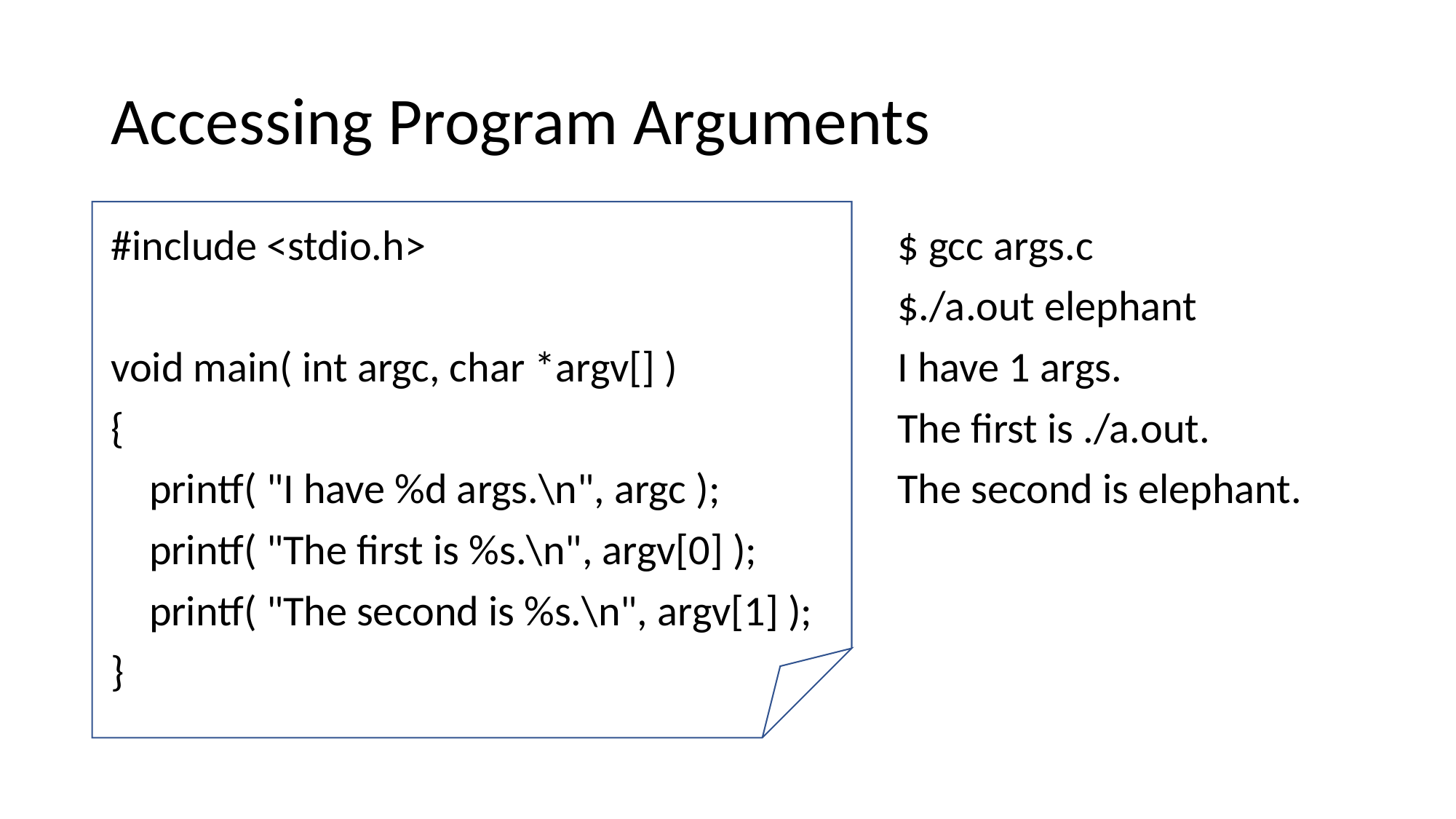

# Accessing Program Arguments

#include <stdio.h>

void main( int argc, char *argv[] )
{
    printf( "I have %d args.\n", argc );
    printf( "The first is %s.\n", argv[0] );
    printf( "The second is %s.\n", argv[1] );
}
$ gcc args.c
$./a.out elephant
I have 1 args.
The first is ./a.out.
The second is elephant.